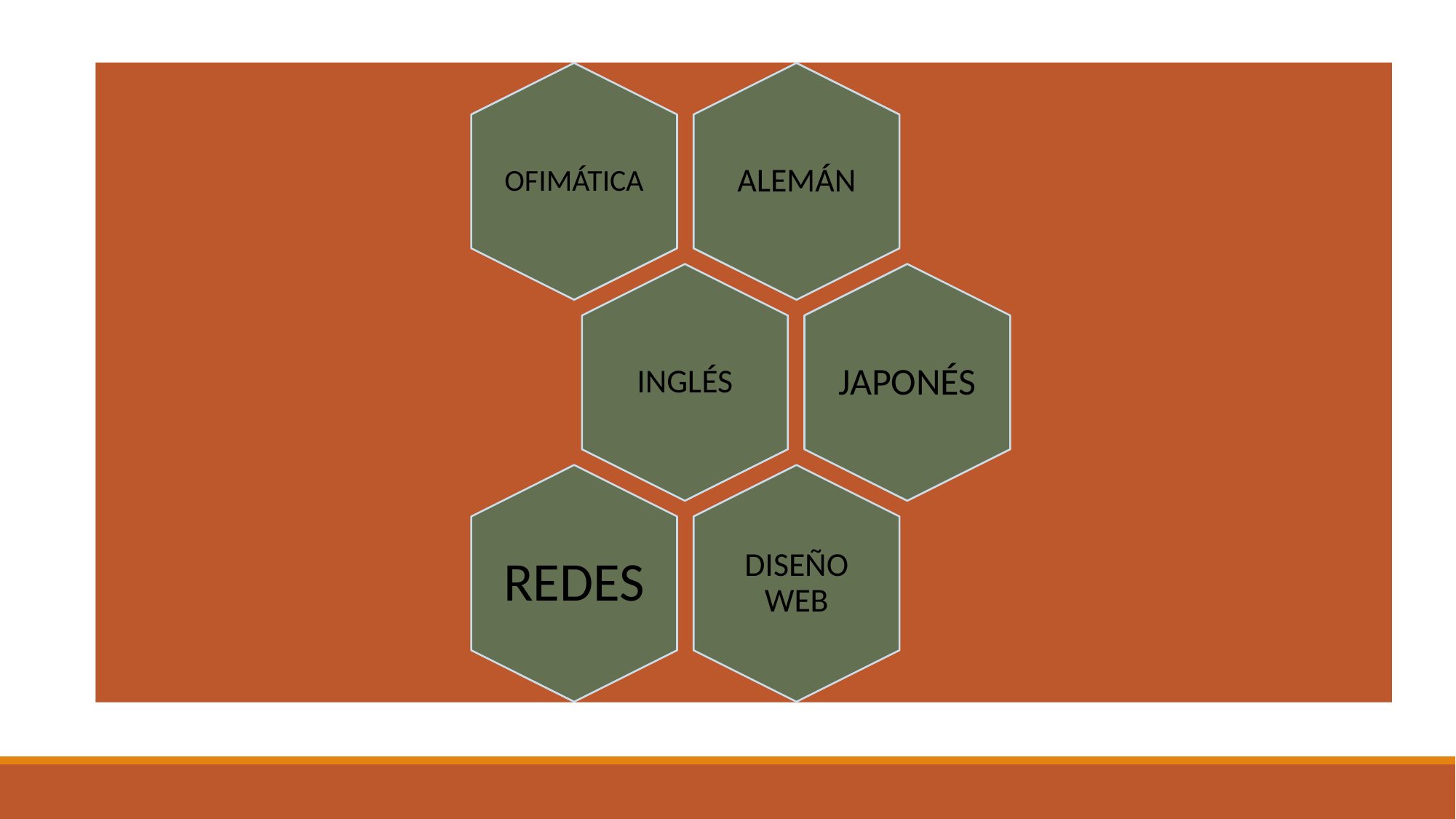

ALEMÁN
OFIMÁTICA
INGLÉS
JAPONÉS
DISEÑO WEB

REDES